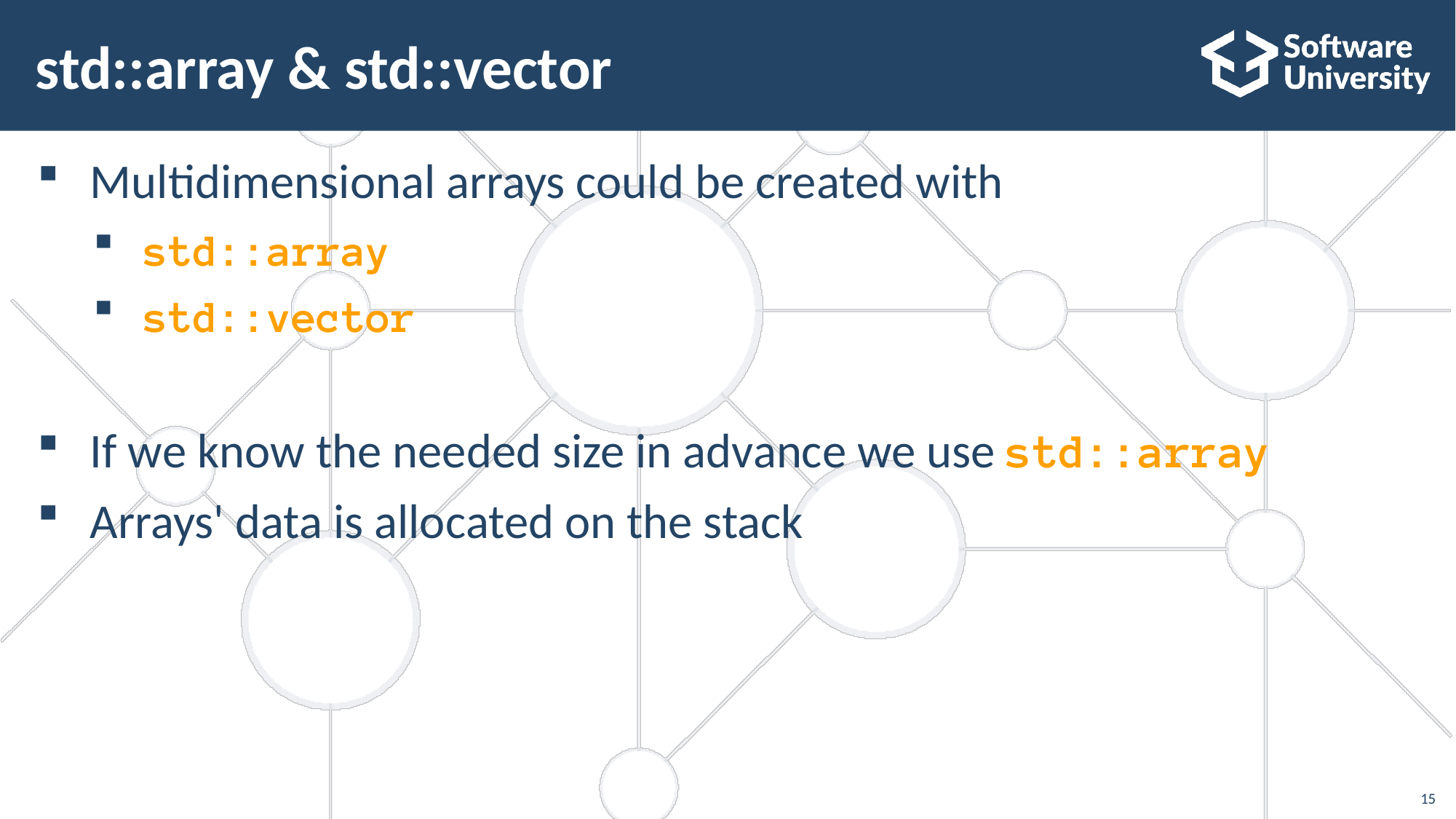

# std::array & std::vector
Multidimensional arrays could be created with
std::array
std::vector

If we know the needed size in advance we use std::array
Arrays' data is allocated on the stack
15